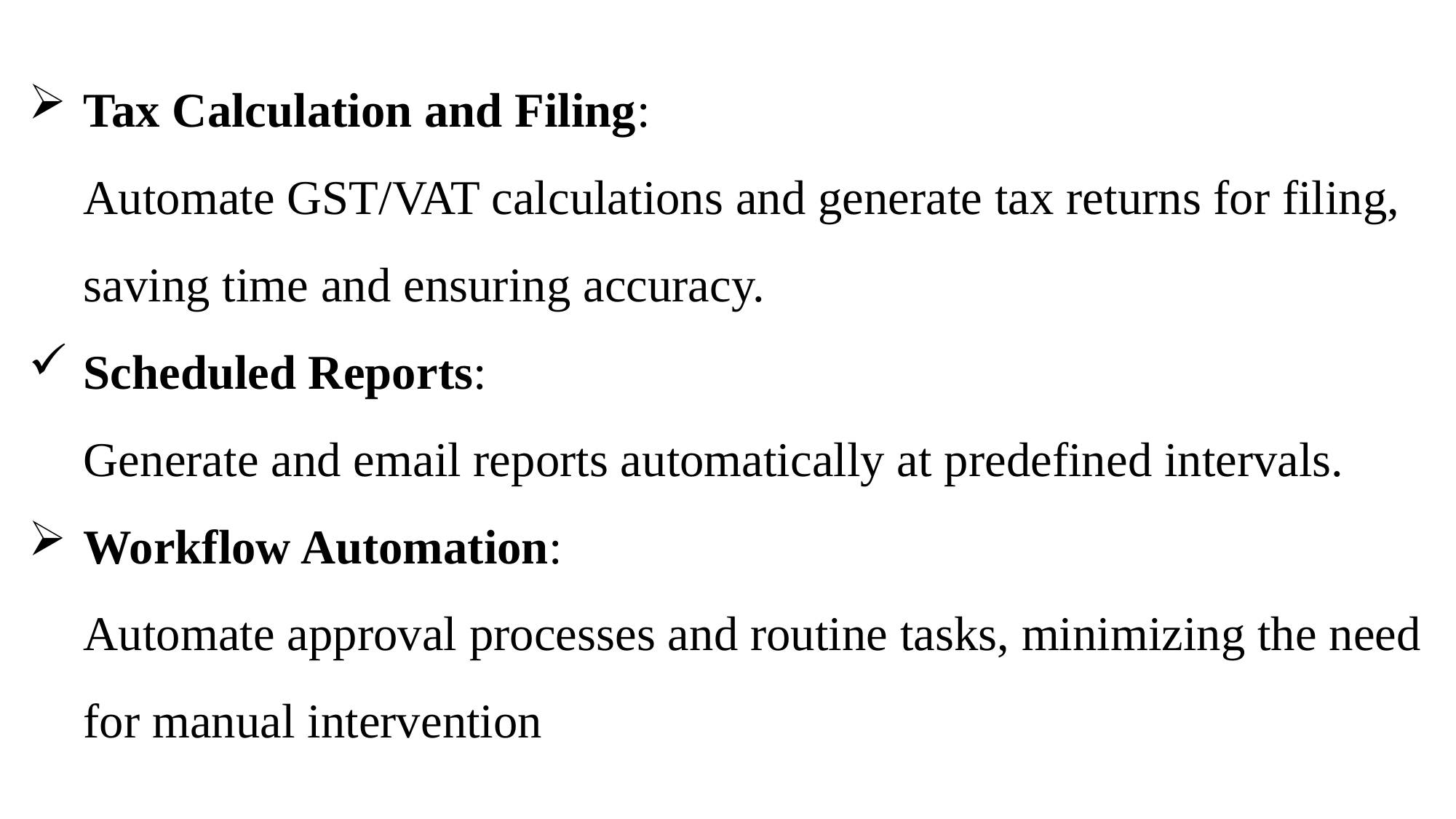

Tax Calculation and Filing:
Automate GST/VAT calculations and generate tax returns for filing, saving time and ensuring accuracy.
Scheduled Reports:
Generate and email reports automatically at predefined intervals.
Workflow Automation:
Automate approval processes and routine tasks, minimizing the need for manual intervention